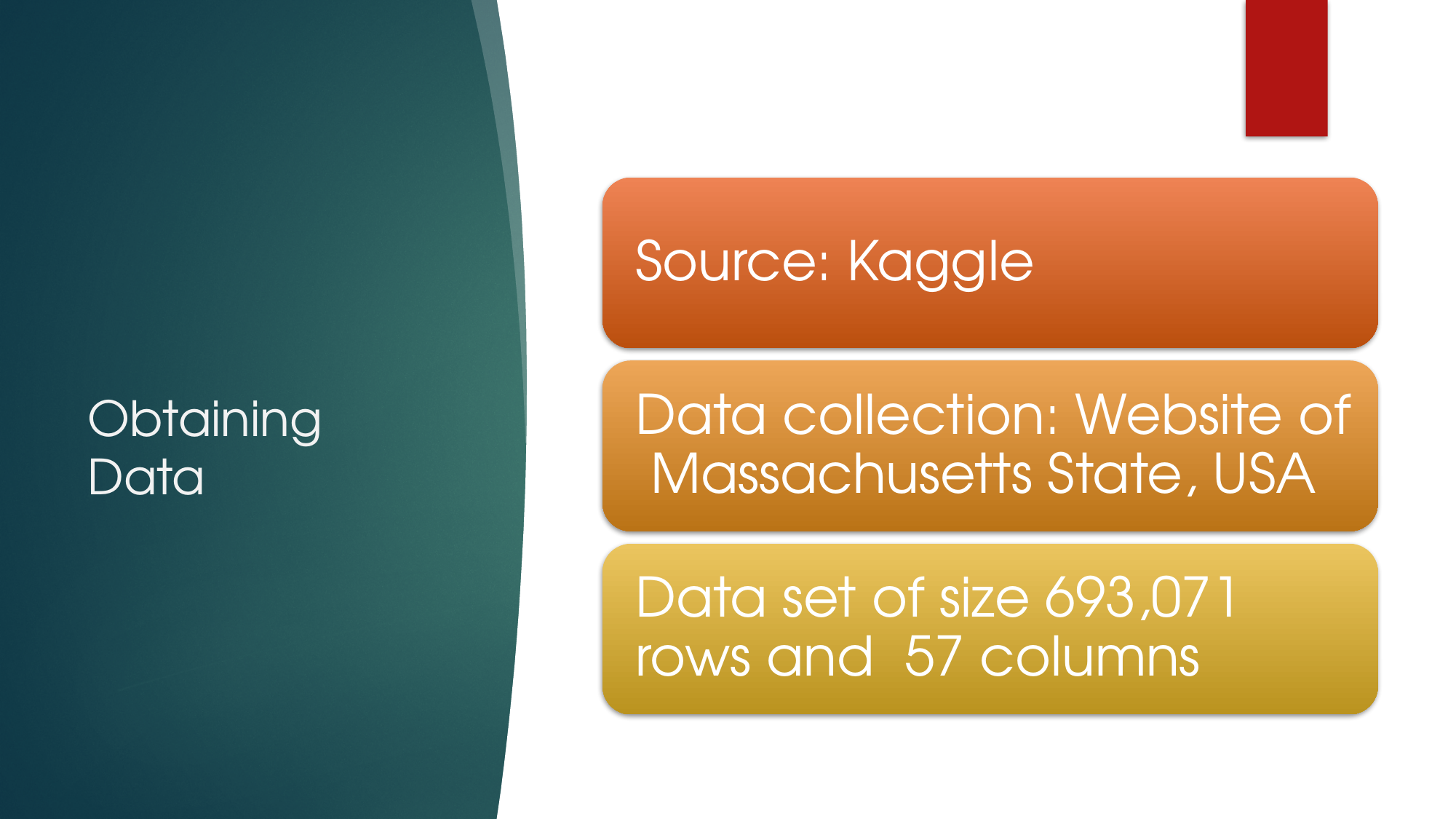

# Obtaining Data
Source: Kaggle
Data collection: Website of  Massachusetts State, USA
Data set of size 693,071  rows and  57 columns